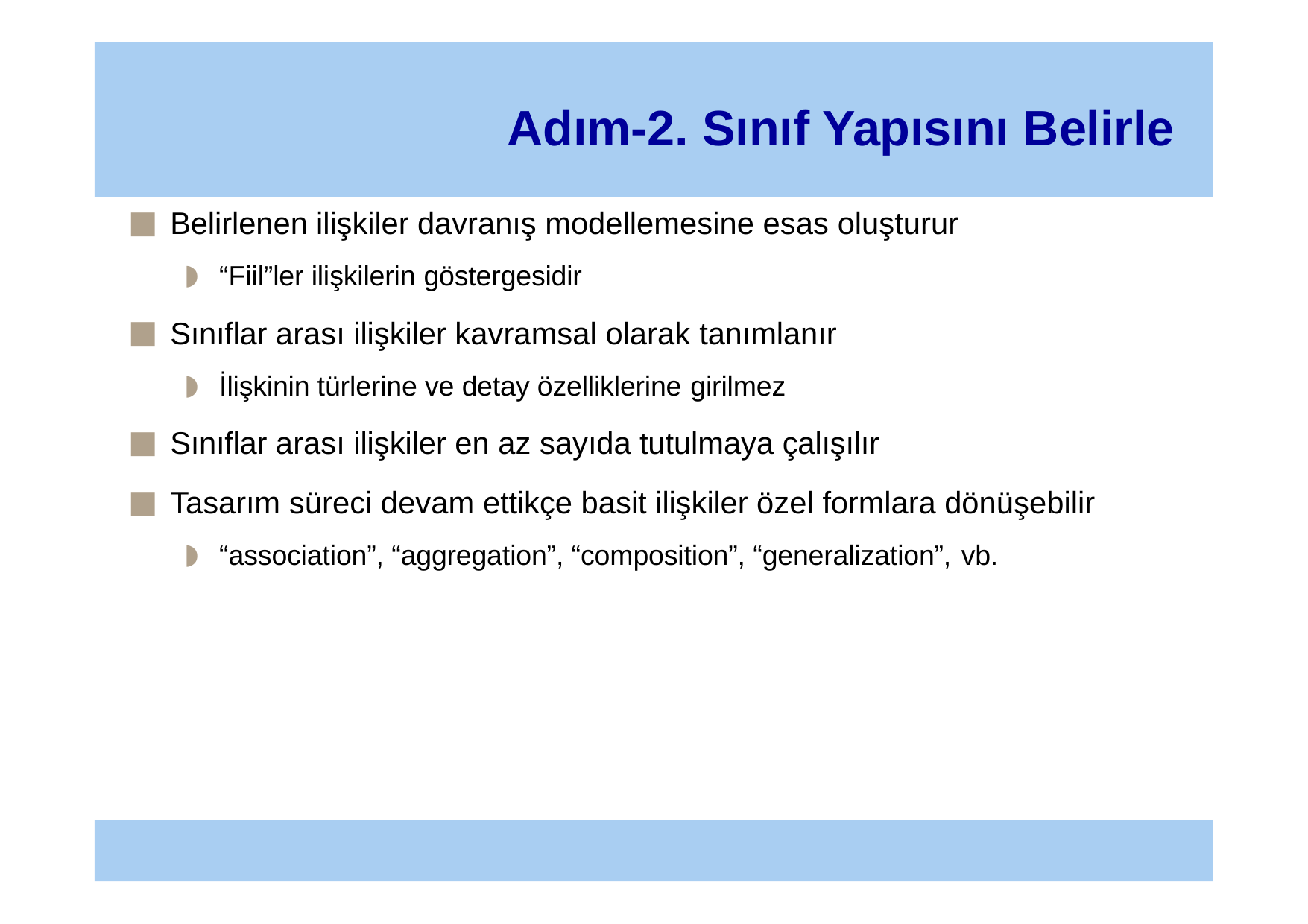

# Adım-2. Sınıf Yapısını Belirle
Belirlenen ilişkiler davranış modellemesine esas oluşturur
“Fiil”ler ilişkilerin göstergesidir
Sınıflar arası ilişkiler kavramsal olarak tanımlanır
İlişkinin türlerine ve detay özelliklerine girilmez
Sınıflar arası ilişkiler en az sayıda tutulmaya çalışılır
Tasarım süreci devam ettikçe basit ilişkiler özel formlara dönüşebilir
“association”, “aggregation”, “composition”, “generalization”, vb.